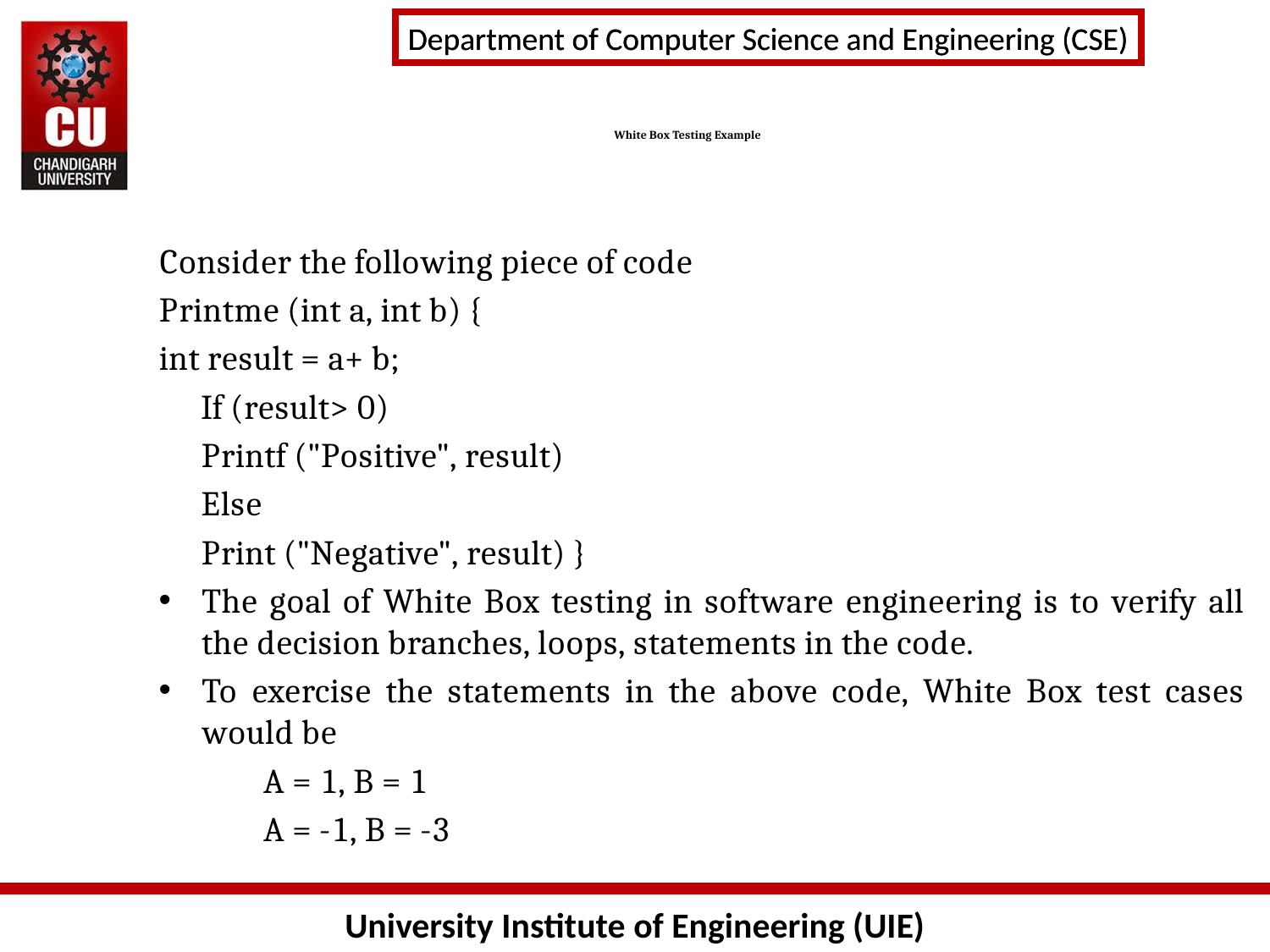

# White Box Testing Example
Consider the following piece of code
Printme (int a, int b) {
int result = a+ b;
	If (result> 0)
		Printf ("Positive", result)
	Else
		Print ("Negative", result) }
The goal of White Box testing in software engineering is to verify all the decision branches, loops, statements in the code.
To exercise the statements in the above code, White Box test cases would be
	A = 1, B = 1
	A = -1, B = -3